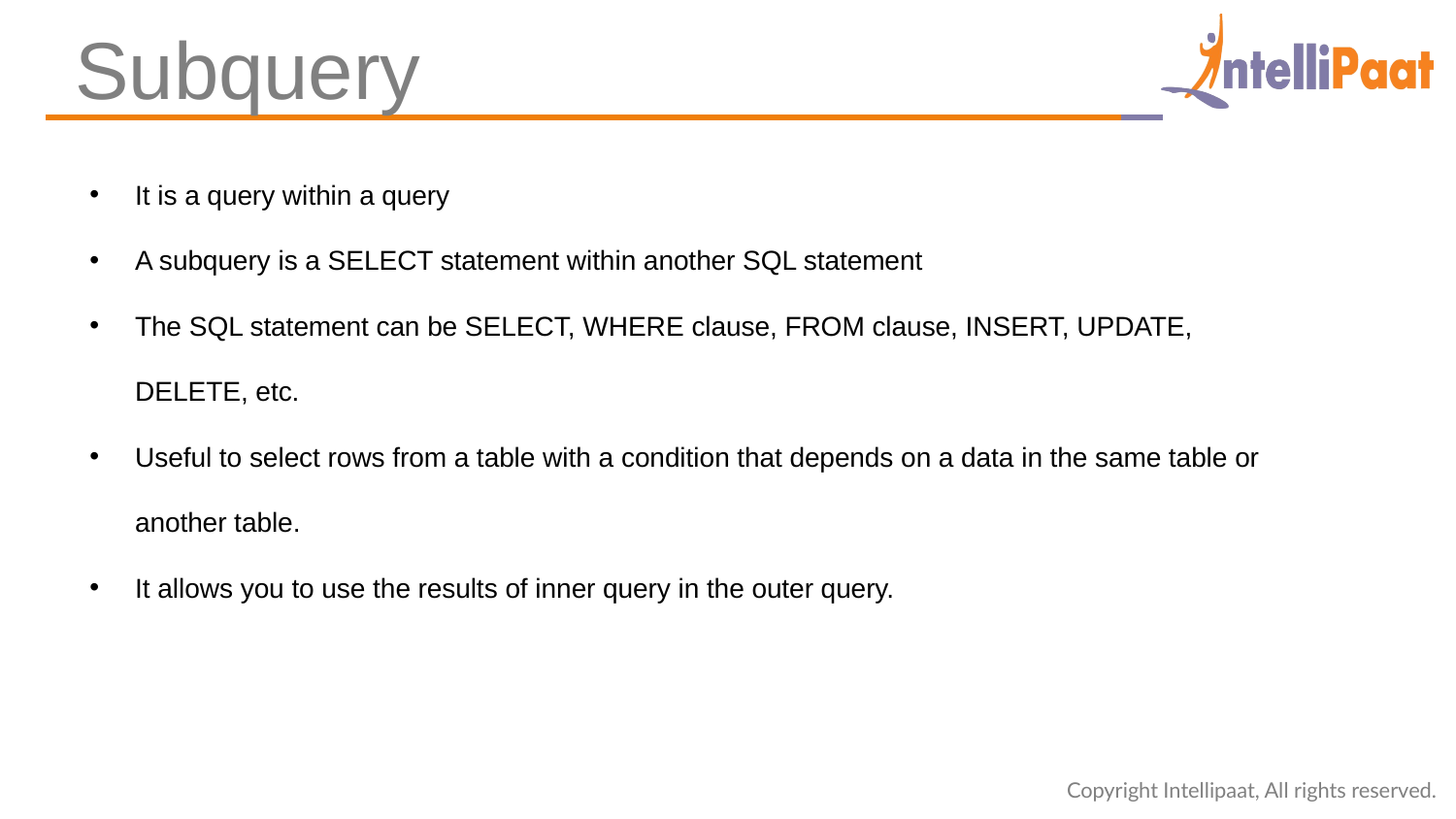

Subquery
It is a query within a query
A subquery is a SELECT statement within another SQL statement
The SQL statement can be SELECT, WHERE clause, FROM clause, INSERT, UPDATE, DELETE, etc.
Useful to select rows from a table with a condition that depends on a data in the same table or another table.
It allows you to use the results of inner query in the outer query.